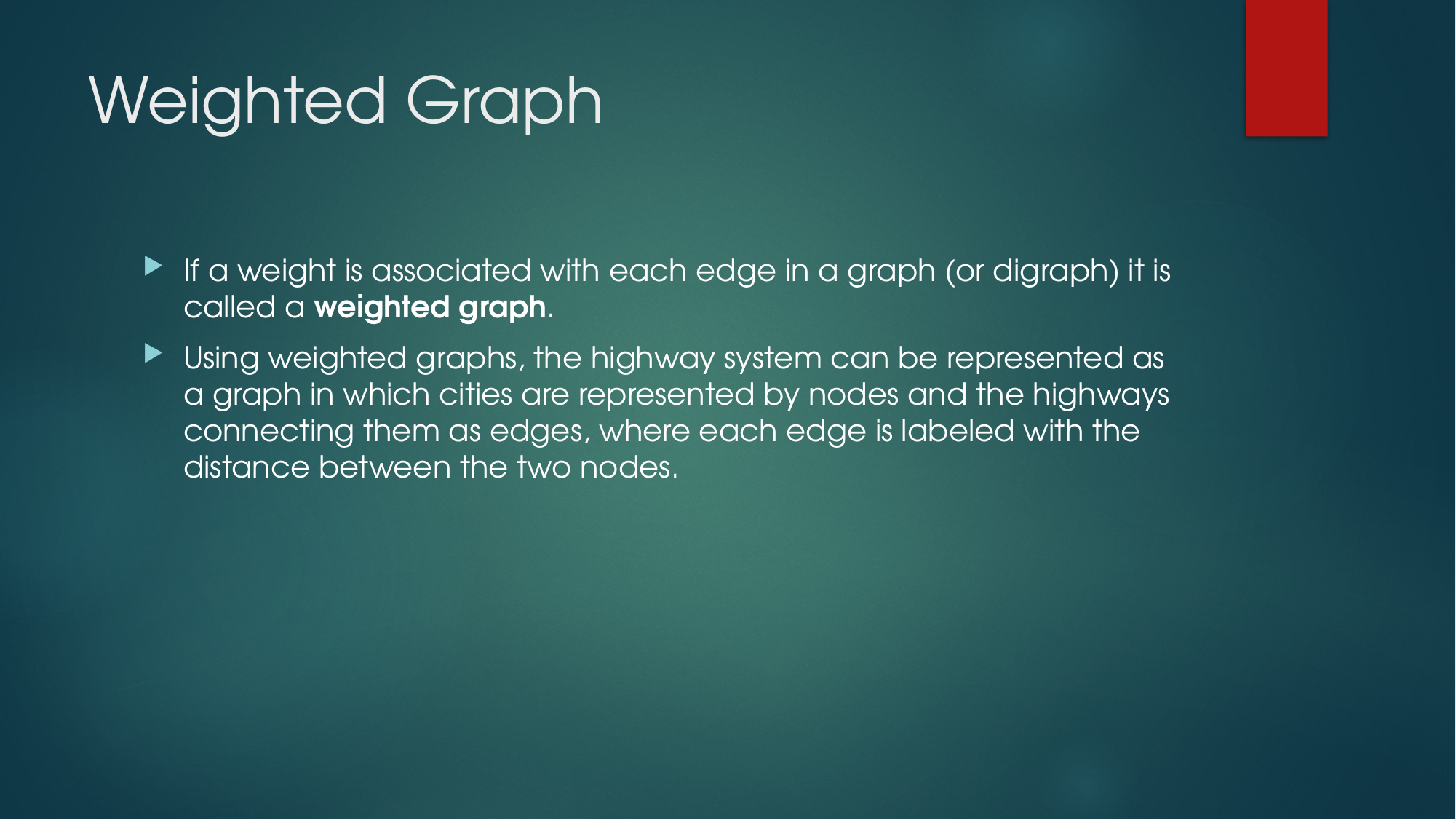

# Weighted Graph
If a weight is associated with each edge in a graph (or digraph) it is called a weighted graph.
Using weighted graphs, the highway system can be represented as a graph in which cities are represented by nodes and the highways connecting them as edges, where each edge is labeled with the distance between the two nodes.